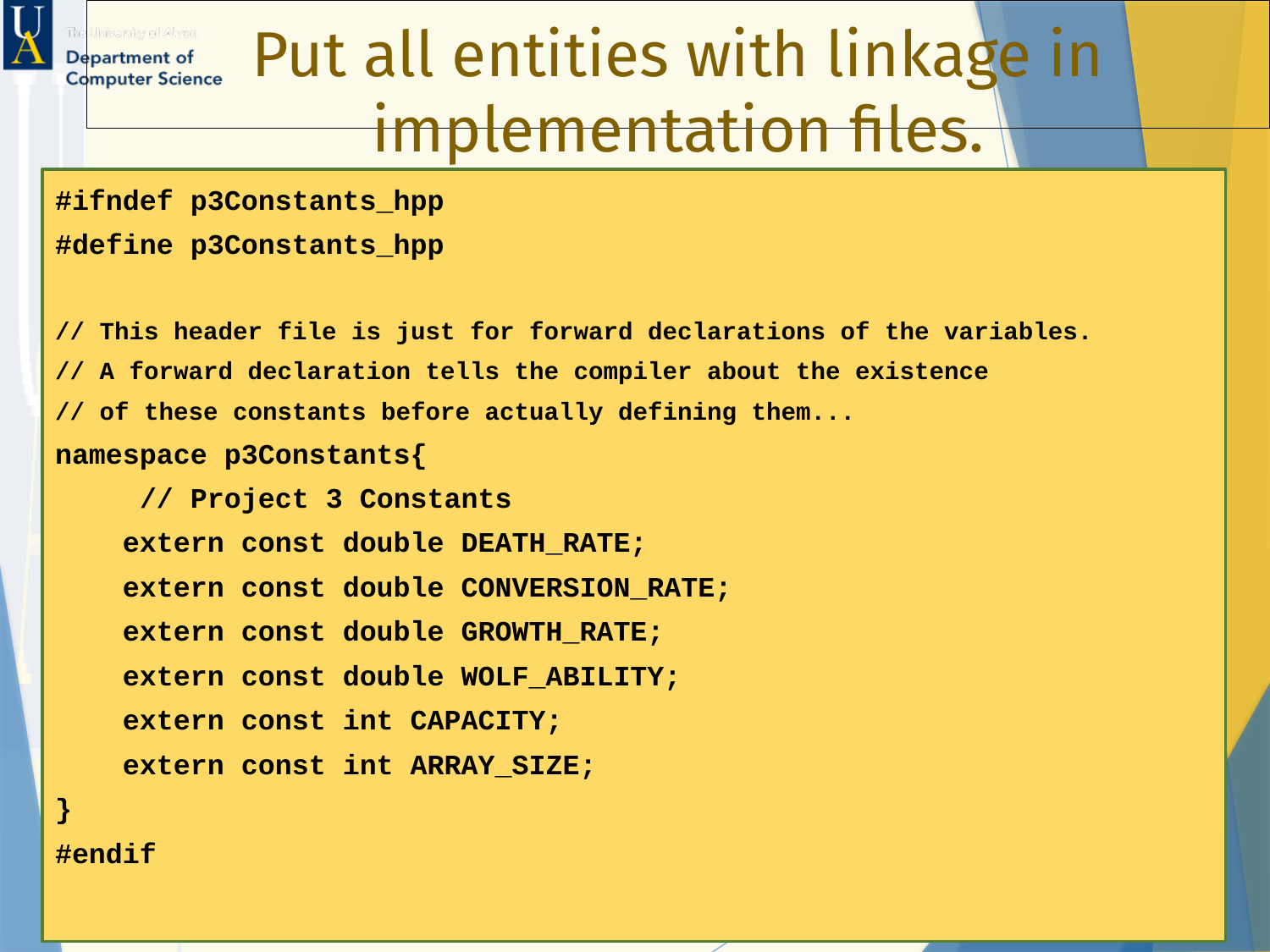

# Put all entities with linkage in implementation files.
#ifndef p3Constants_hpp
#define p3Constants_hpp

// This header file is just for forward declarations of the variables.
// A forward declaration tells the compiler about the existence
// of these constants before actually defining them...
namespace p3Constants{
     // Project 3 Constants
    extern const double DEATH_RATE;
    extern const double CONVERSION_RATE;
    extern const double GROWTH_RATE;
    extern const double WOLF_ABILITY;
    extern const int CAPACITY;
    extern const int ARRAY_SIZE;
}
#endif